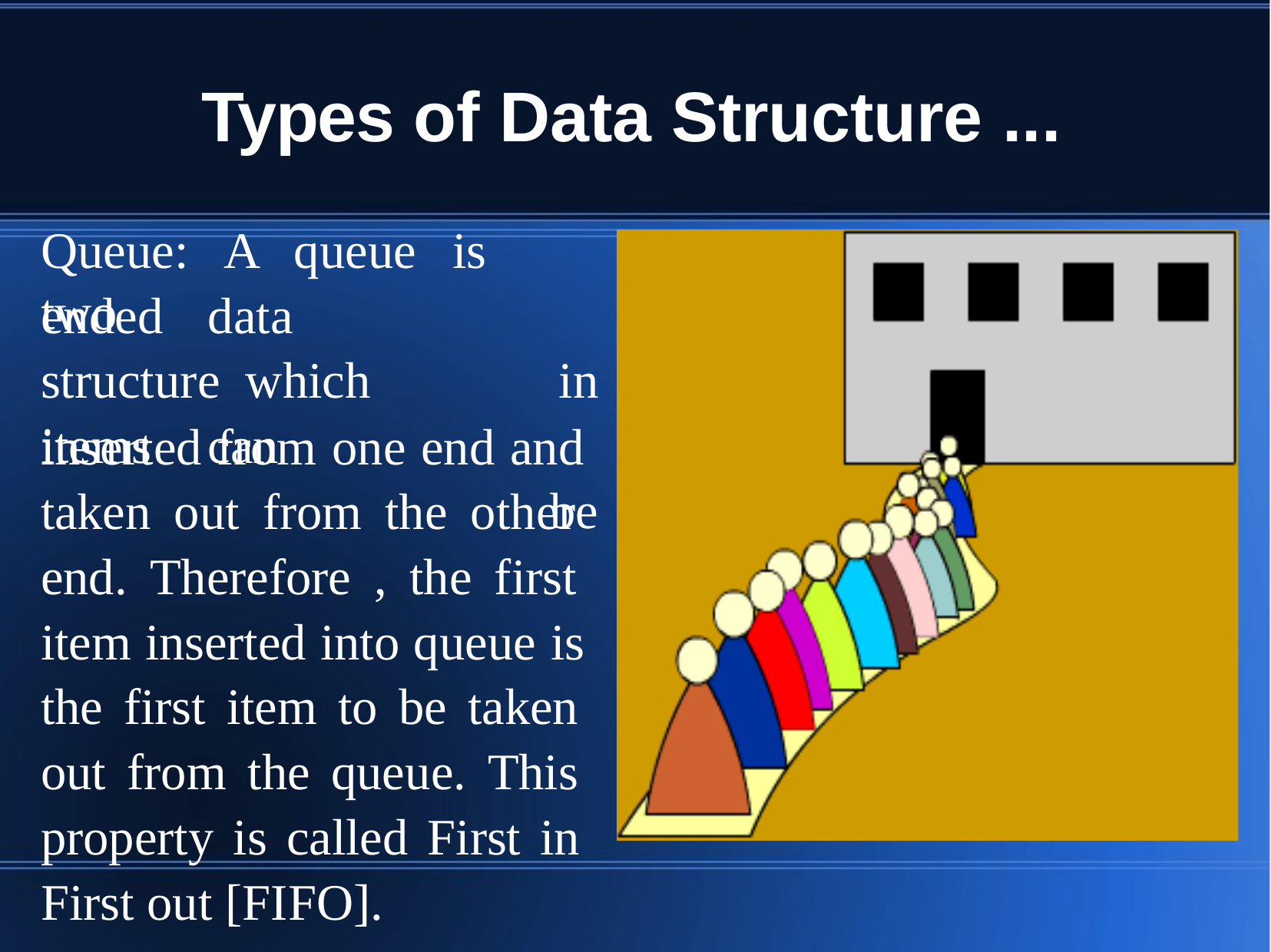

# Types of Data Structure ...
Queue:	A	queue	is	two
in  be

ended	data	structure  which		items	can
inserted from one end and  taken out from the other  end. Therefore , the first  item inserted into queue is  the first item to be taken  out from the queue. This  property is called First in  First out [FIFO].